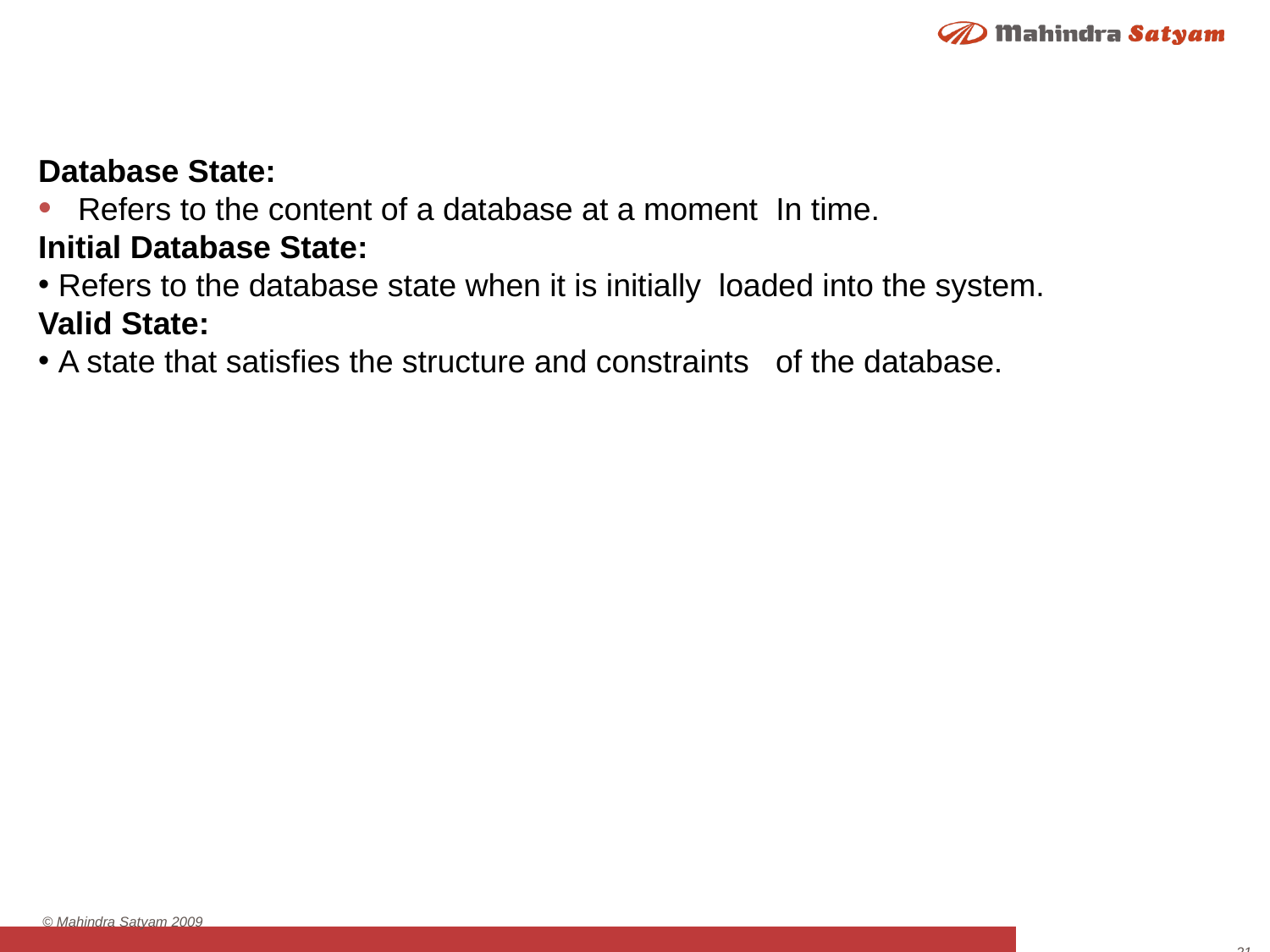

#
Database State Contd..
Database State:
Refers to the content of a database at a moment  In time.
Initial Database State:
 Refers to the database state when it is initially  loaded into the system.
Valid State:
 A state that satisfies the structure and constraints   of the database.